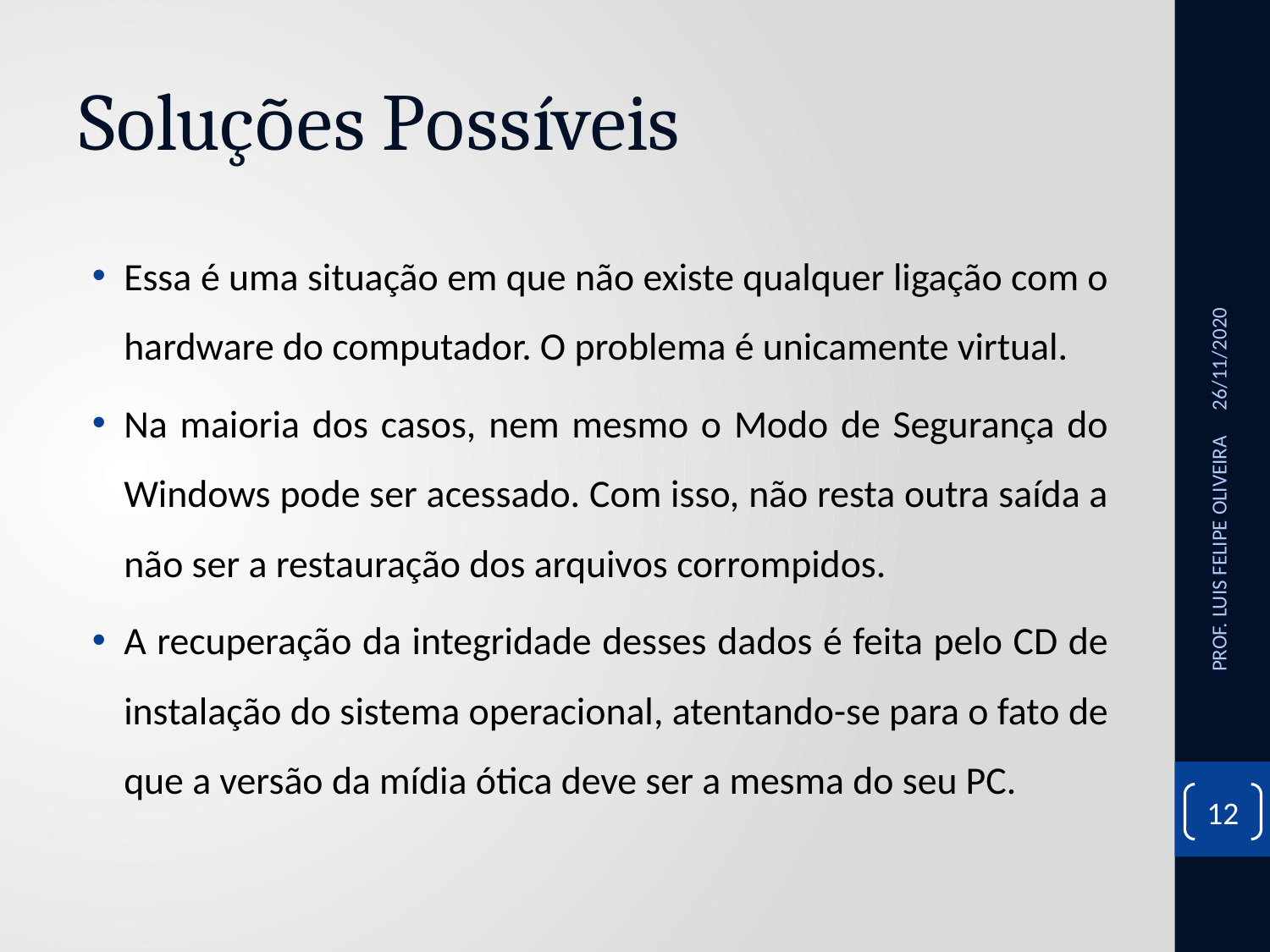

# Soluções Possíveis
Essa é uma situação em que não existe qualquer ligação com o hardware do computador. O problema é unicamente virtual.
Na maioria dos casos, nem mesmo o Modo de Segurança do Windows pode ser acessado. Com isso, não resta outra saída a não ser a restauração dos arquivos corrompidos.
A recuperação da integridade desses dados é feita pelo CD de instalação do sistema operacional, atentando-se para o fato de que a versão da mídia ótica deve ser a mesma do seu PC.
26/11/2020
PROF. LUIS FELIPE OLIVEIRA
12